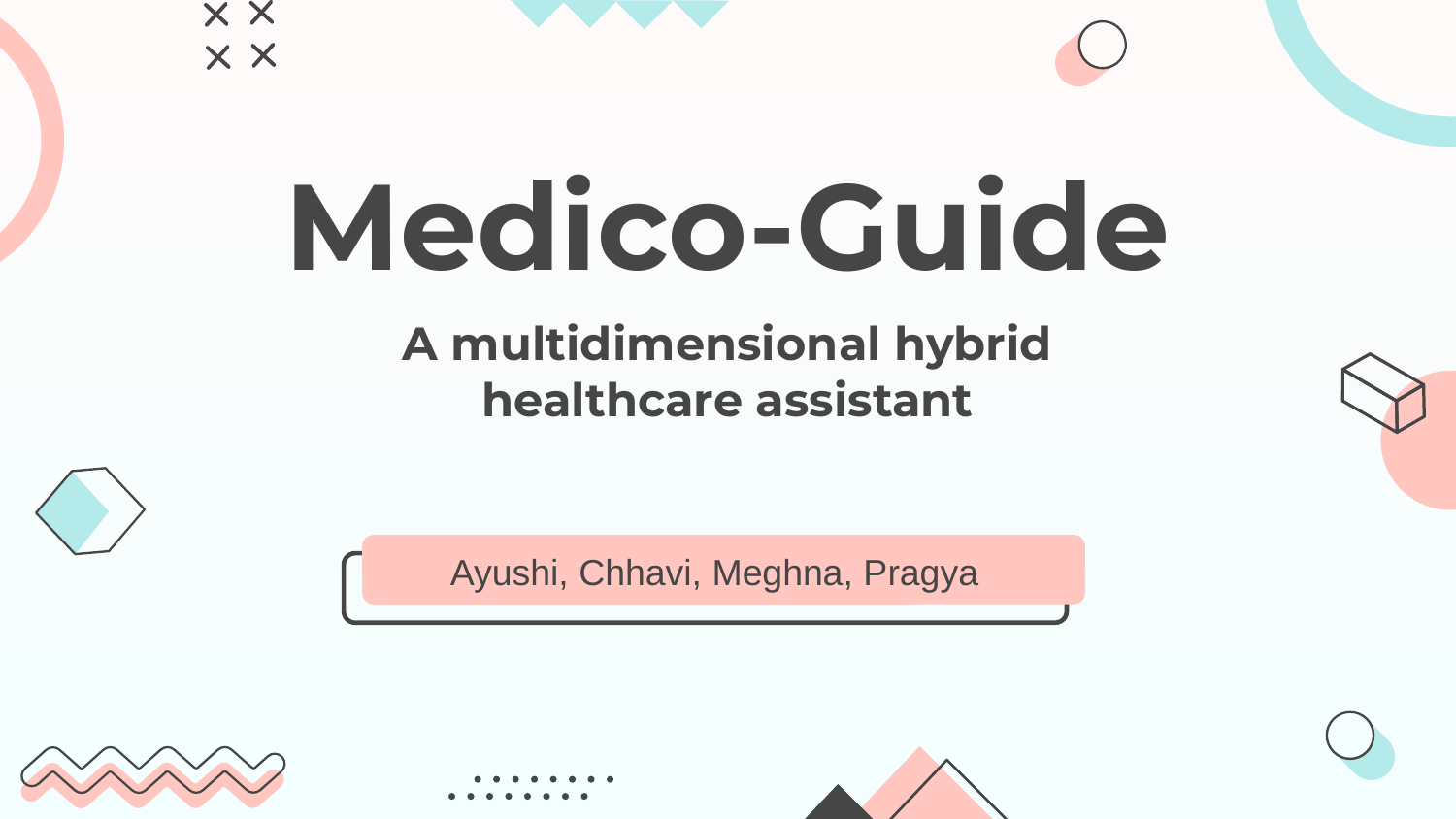

# Medico-Guide
A multidimensional hybrid healthcare assistant
Ayushi, Chhavi, Meghna, Pragya